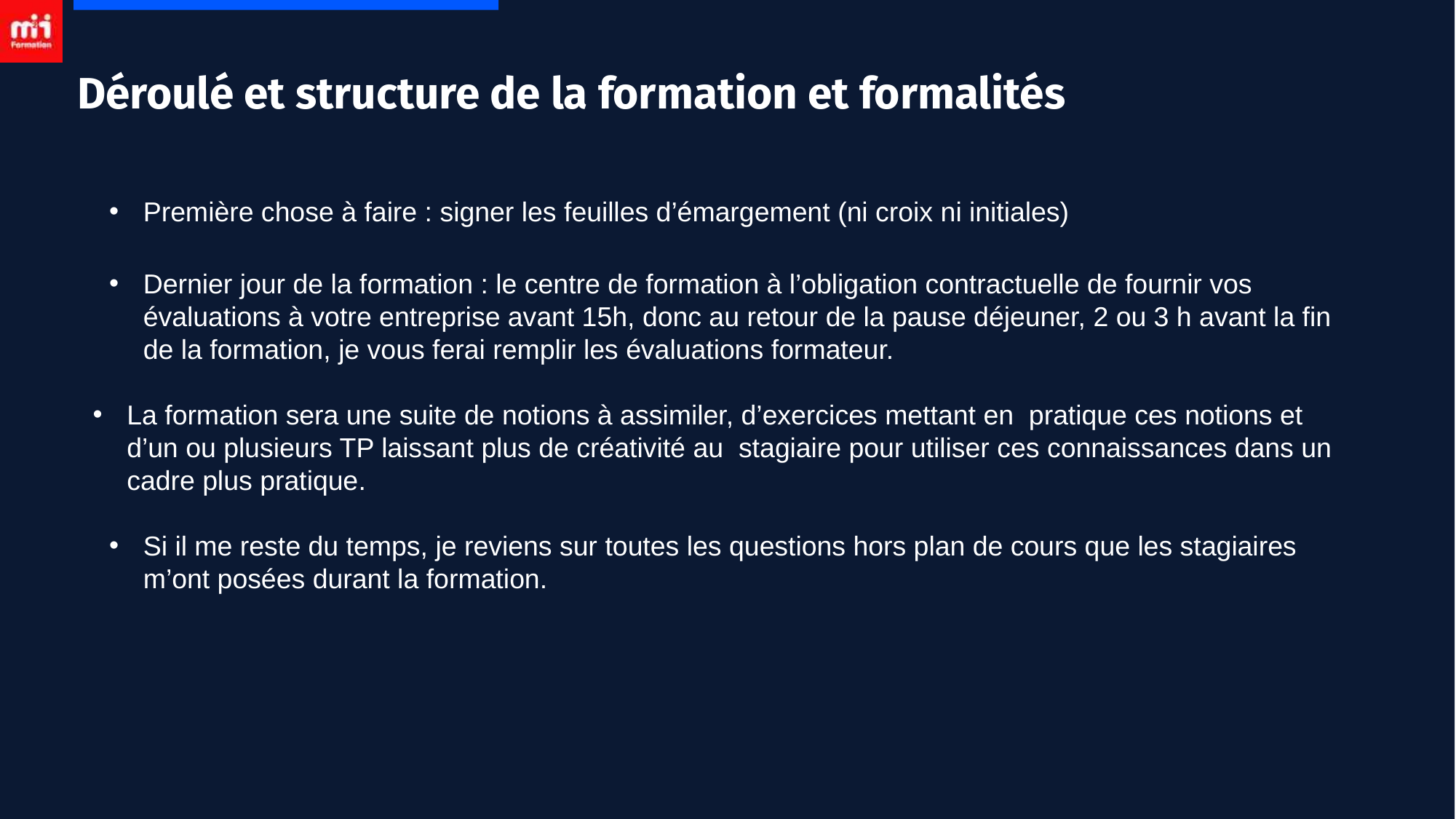

# Déroulé et structure de la formation et formalités
Première chose à faire : signer les feuilles d’émargement (ni croix ni initiales)

Dernier jour de la formation : le centre de formation à l’obligation contractuelle de fournir vos évaluations à votre entreprise avant 15h, donc au retour de la pause déjeuner, 2 ou 3 h avant la fin de la formation, je vous ferai remplir les évaluations formateur.

La formation sera une suite de notions à assimiler, d’exercices mettant en  pratique ces notions et d’un ou plusieurs TP laissant plus de créativité au  stagiaire pour utiliser ces connaissances dans un cadre plus pratique.

Si il me reste du temps, je reviens sur toutes les questions hors plan de cours que les stagiaires m’ont posées durant la formation.